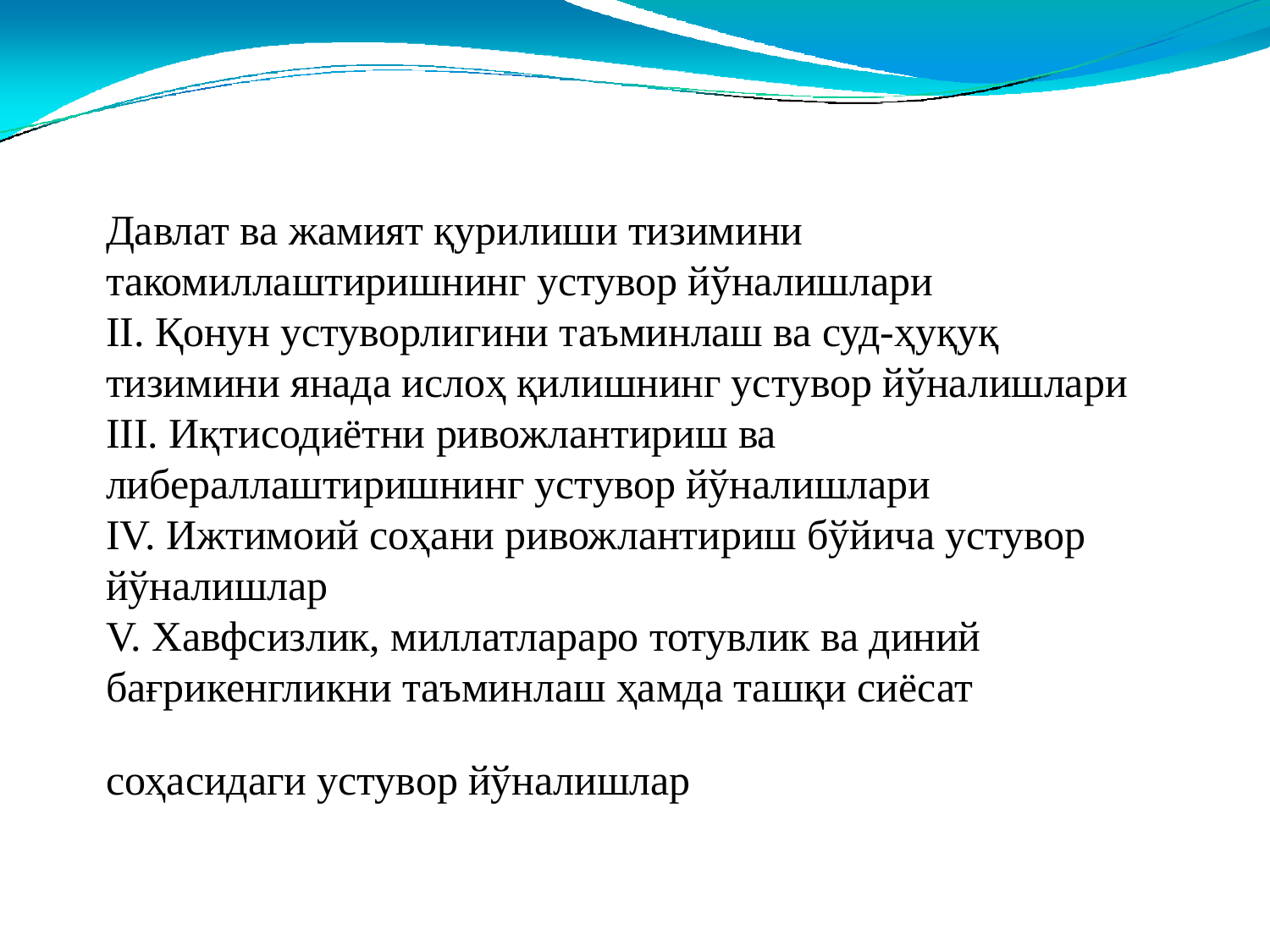

# Давлат ва жамият қурилиши тизимини такомиллаштиришнинг устувор йўналишлари  II. Қонун устуворлигини таъминлаш ва суд-ҳуқуқ тизимини янада ислоҳ қилишнинг устувор йўналишлари  III. Иқтисодиётни ривожлантириш ва либераллаштиришнинг устувор йўналишлари  IV. Ижтимоий соҳани ривожлантириш бўйича устувор йўналишлар  V. Хавфсизлик, миллатлараро тотувлик ва диний бағрикенгликни таъминлаш ҳамда ташқи сиёсат соҳасидаги устувор йўналишлар